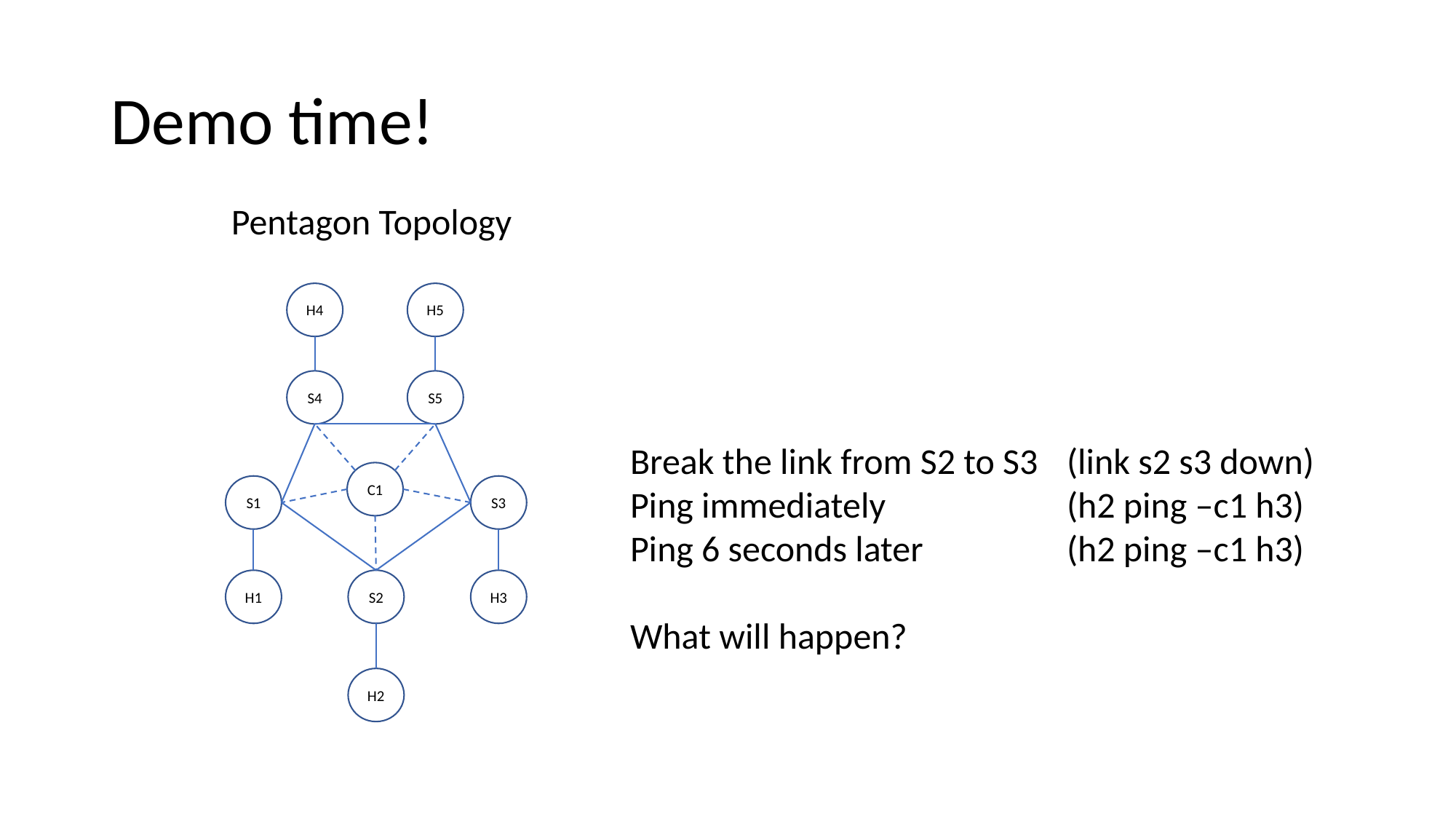

# Demo time!
Pentagon Topology
H4
H5
S4
S5
C1
S1
S3
H1
S2
H3
H2
Break the link from S2 to S3	(link s2 s3 down)
Ping immediately 		(h2 ping –c1 h3)
Ping 6 seconds later 		(h2 ping –c1 h3)

What will happen?